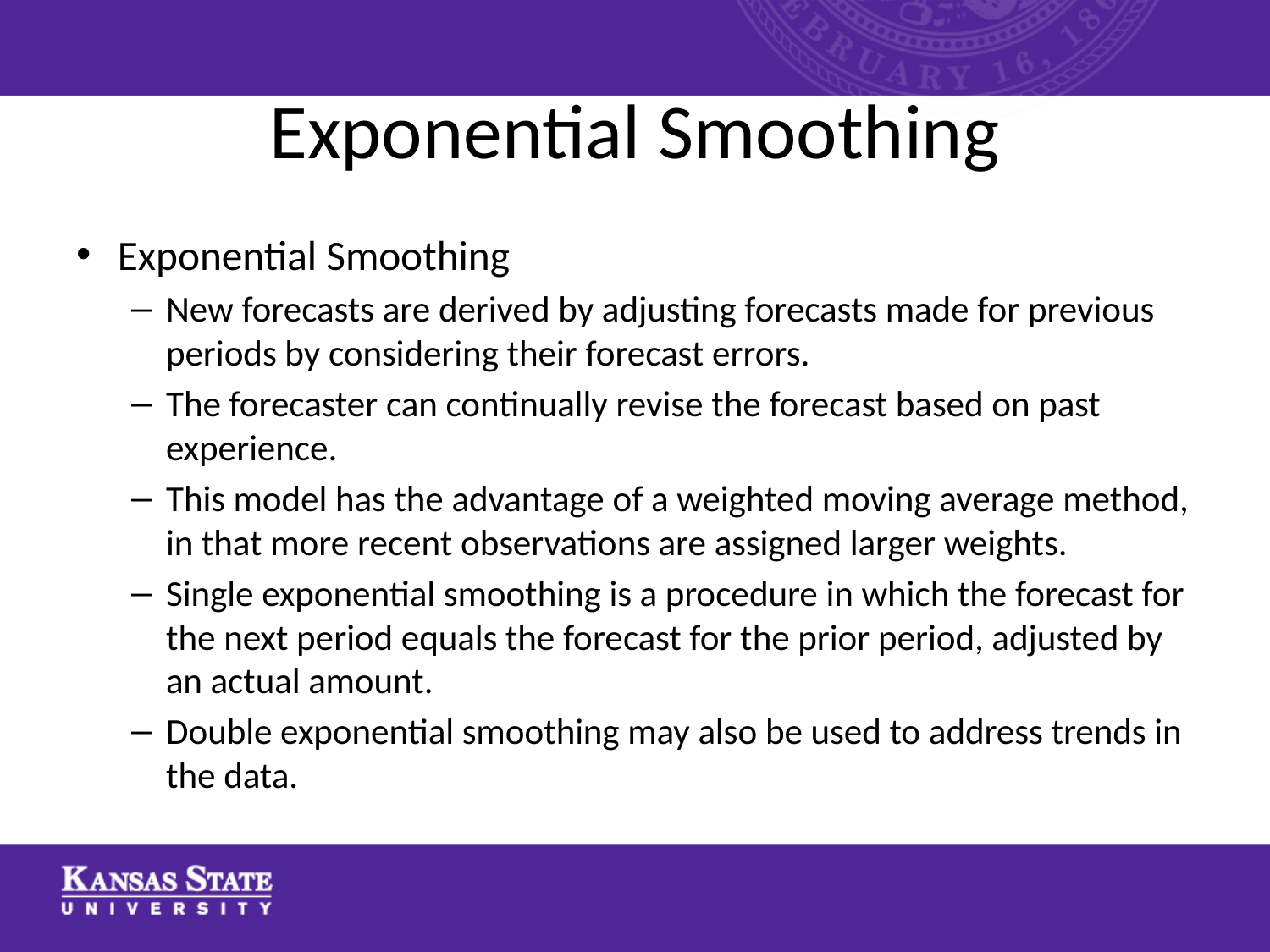

# Exponential Smoothing
Exponential Smoothing
New forecasts are derived by adjusting forecasts made for previous periods by considering their forecast errors.
The forecaster can continually revise the forecast based on past experience.
This model has the advantage of a weighted moving average method, in that more recent observations are assigned larger weights.
Single exponential smoothing is a procedure in which the forecast for the next period equals the forecast for the prior period, adjusted by an actual amount.
Double exponential smoothing may also be used to address trends in the data.